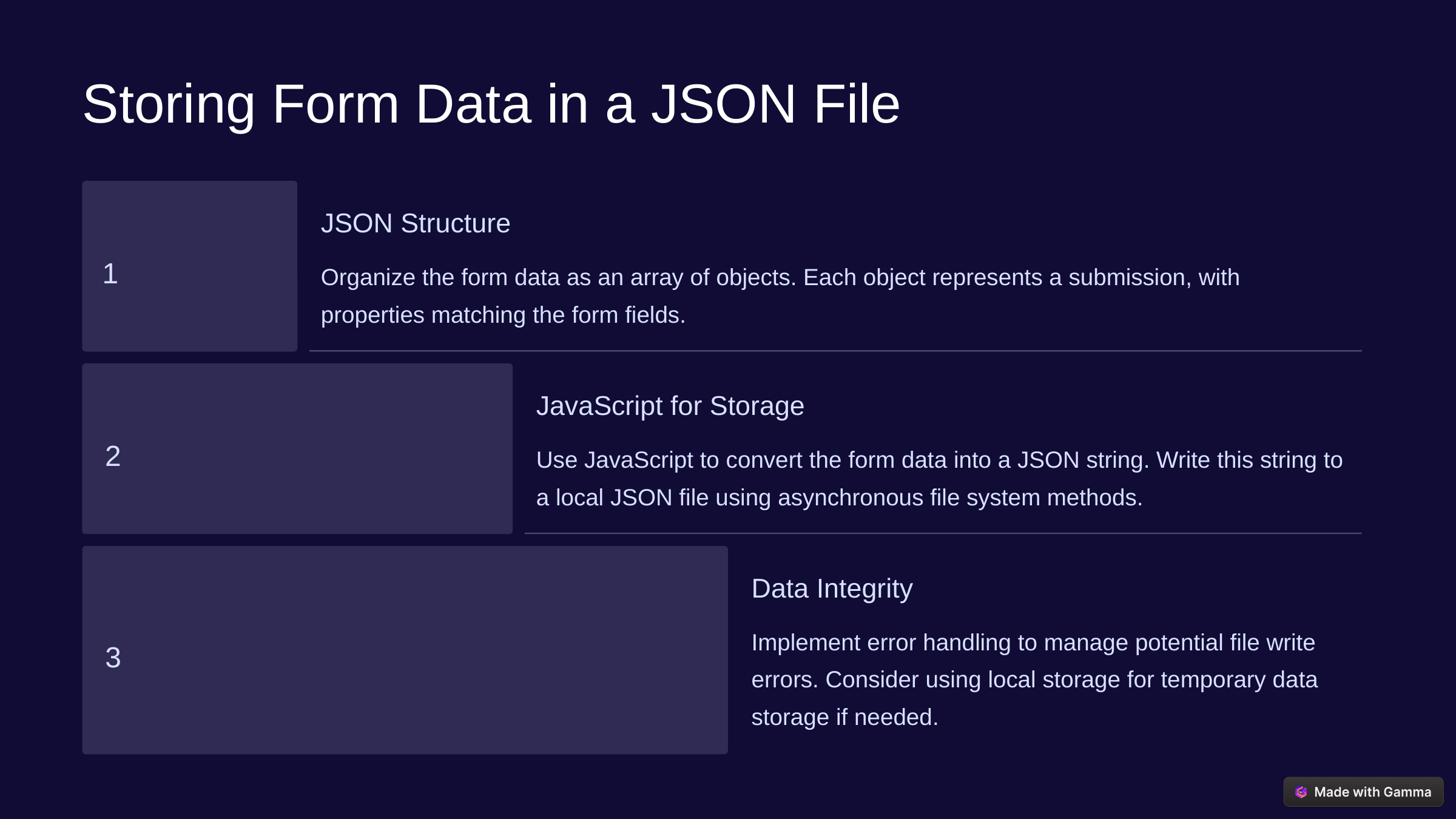

Storing Form Data in a JSON File

JSON Structure
1
Organize the form data as an array of objects. Each object represents a submission, with properties matching the form fields.

JavaScript for Storage
2
Use JavaScript to convert the form data into a JSON string. Write this string to a local JSON file using asynchronous file system methods.

Data Integrity
Implement error handling to manage potential file write errors. Consider using local storage for temporary data storage if needed.
3